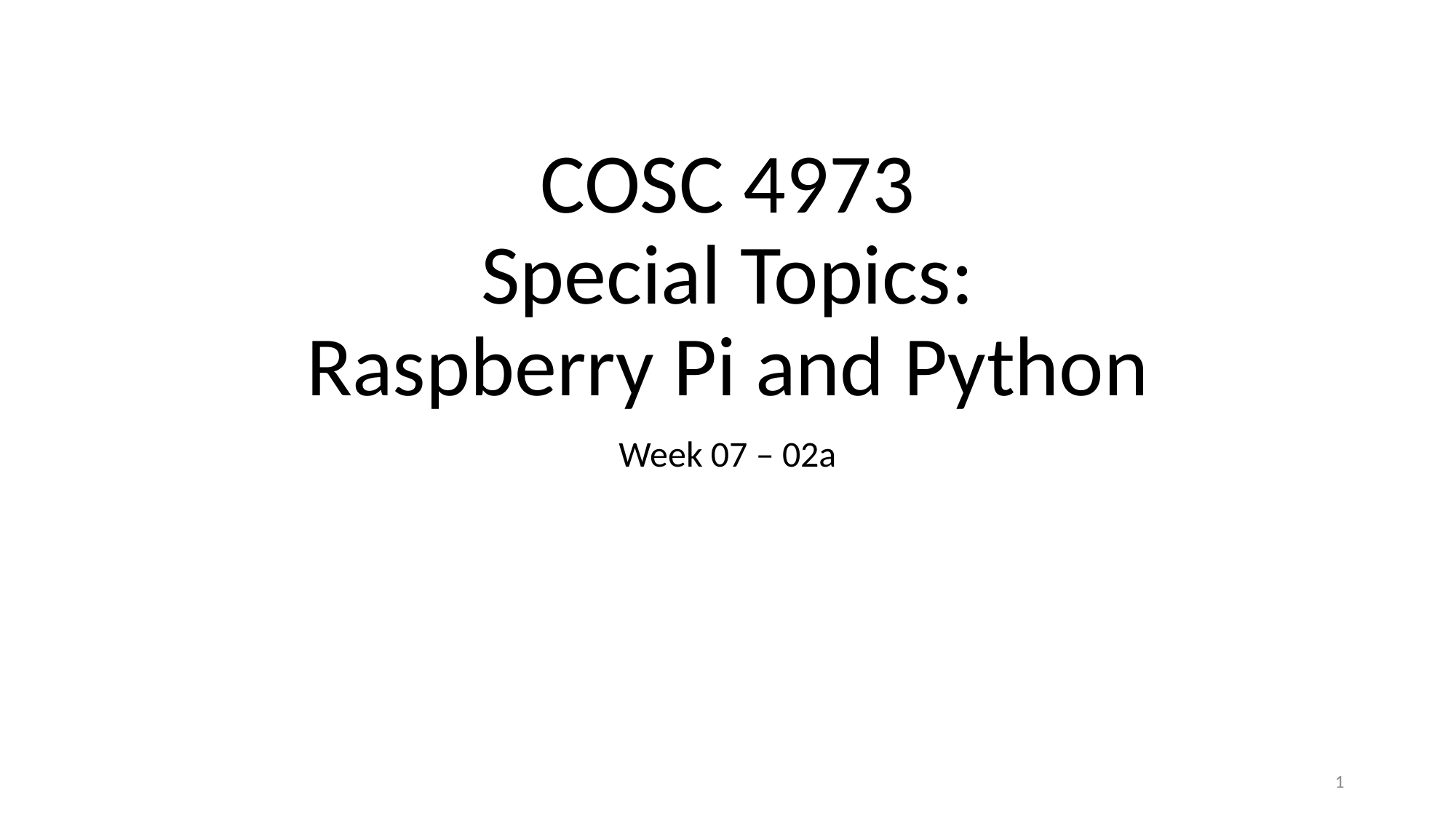

# COSC 4973 Special Topics: Raspberry Pi and Python
Week 07 – 02a
1